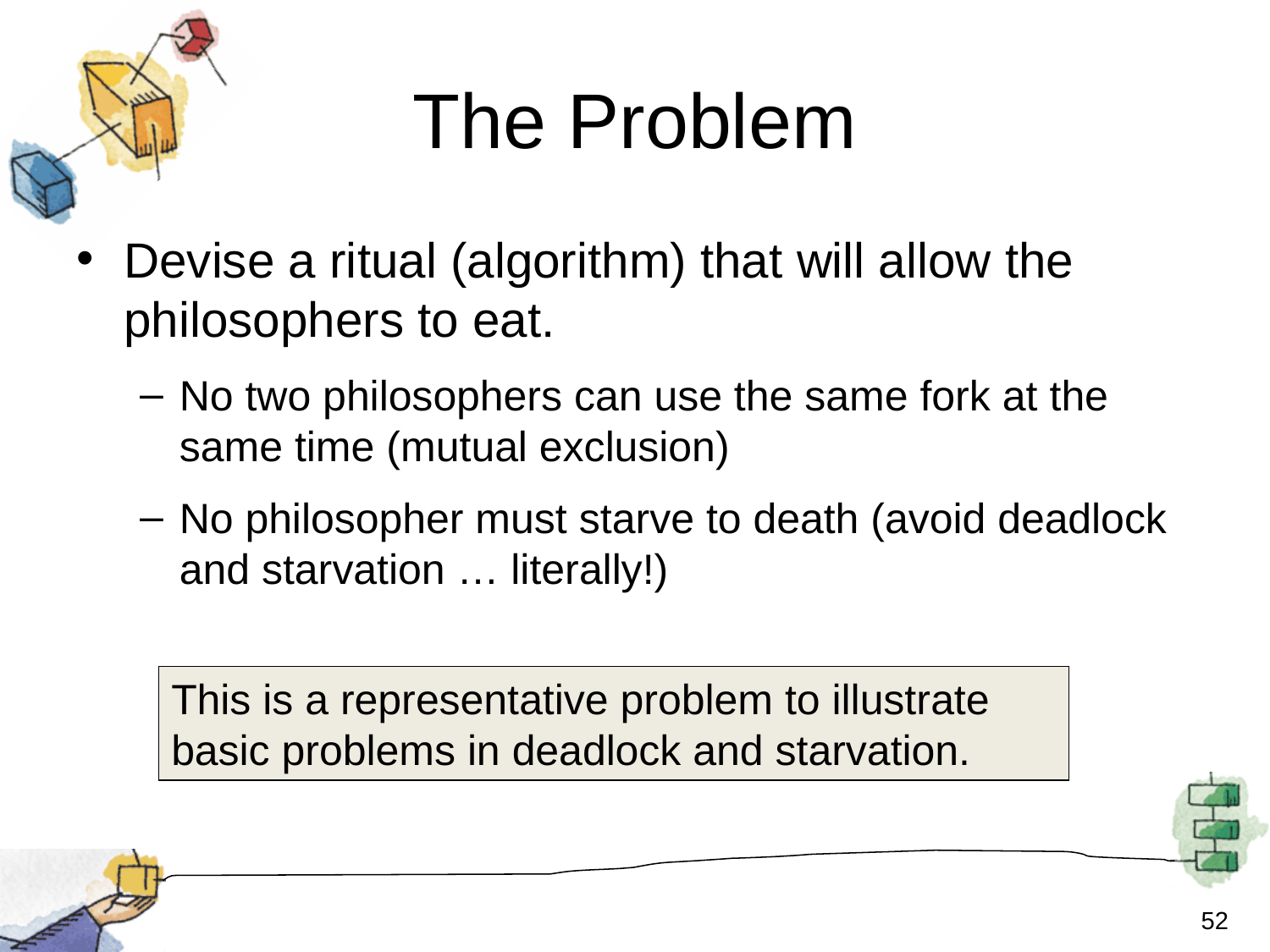

# The Problem
Devise a ritual (algorithm) that will allow the philosophers to eat.
No two philosophers can use the same fork at the same time (mutual exclusion)
No philosopher must starve to death (avoid deadlock and starvation … literally!)
This is a representative problem to illustrate basic problems in deadlock and starvation.